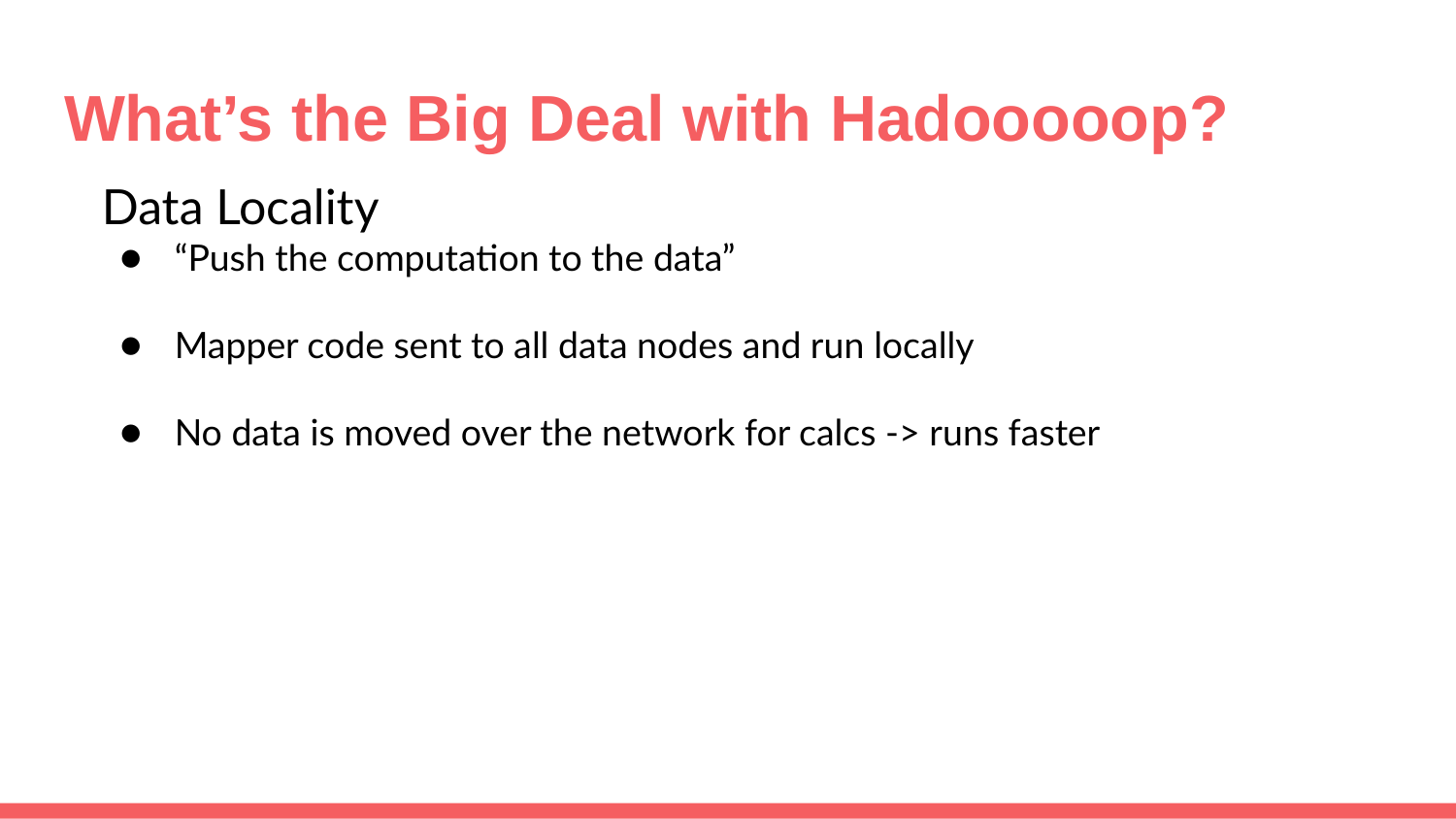

# What’s the Big Deal with Hadooooop?
Data Locality
“Push the computation to the data”

Mapper code sent to all data nodes and run locally

No data is moved over the network for calcs -> runs faster